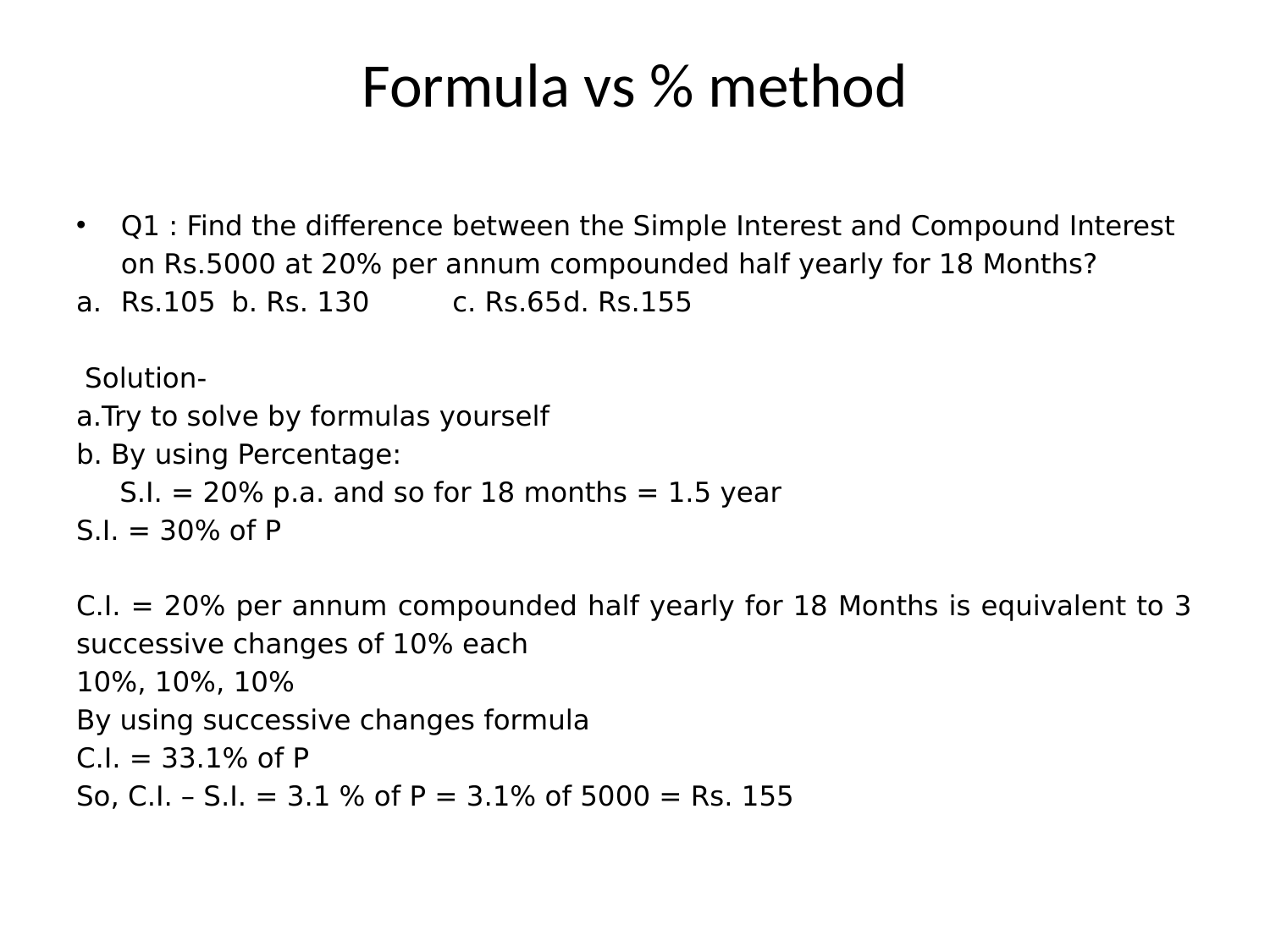

# Formula vs % method
Q1 : Find the difference between the Simple Interest and Compound Interest on Rs.5000 at 20% per annum compounded half yearly for 18 Months?
Rs.105	b. Rs. 130	c. Rs.65	d. Rs.155

 Solution-
a.Try to solve by formulas yourself
b. By using Percentage:
     S.I. = 20% p.a. and so for 18 months = 1.5 year
S.I. = 30% of P

C.I. = 20% per annum compounded half yearly for 18 Months is equivalent to 3 successive changes of 10% each
10%, 10%, 10%
By using successive changes formula
C.I. = 33.1% of P
So, C.I. – S.I. = 3.1 % of P = 3.1% of 5000 = Rs. 155